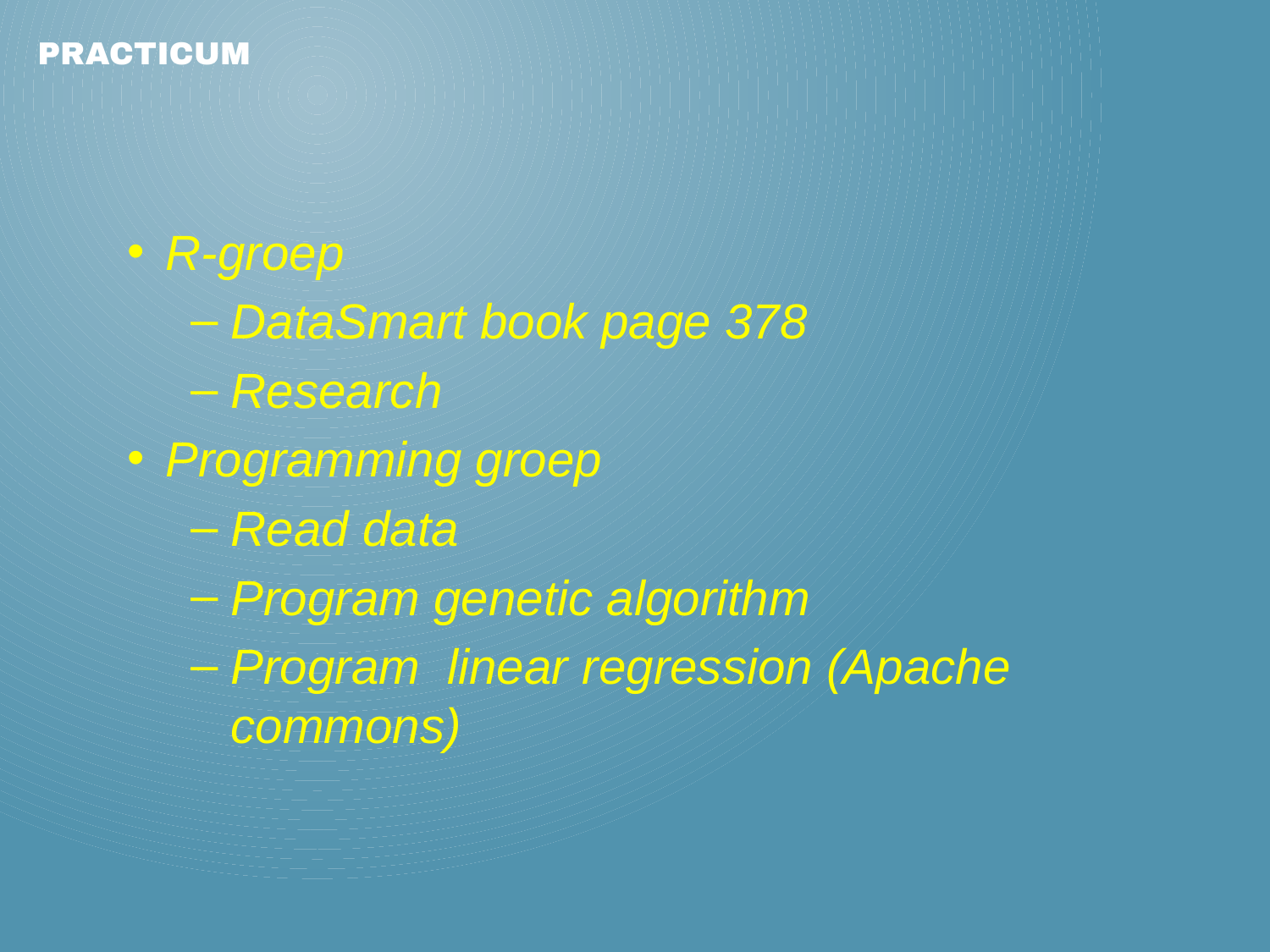

# practicum
R-groep
DataSmart book page 378
Research
Programming groep
Read data
Program genetic algorithm
Program  linear regression (Apache commons)